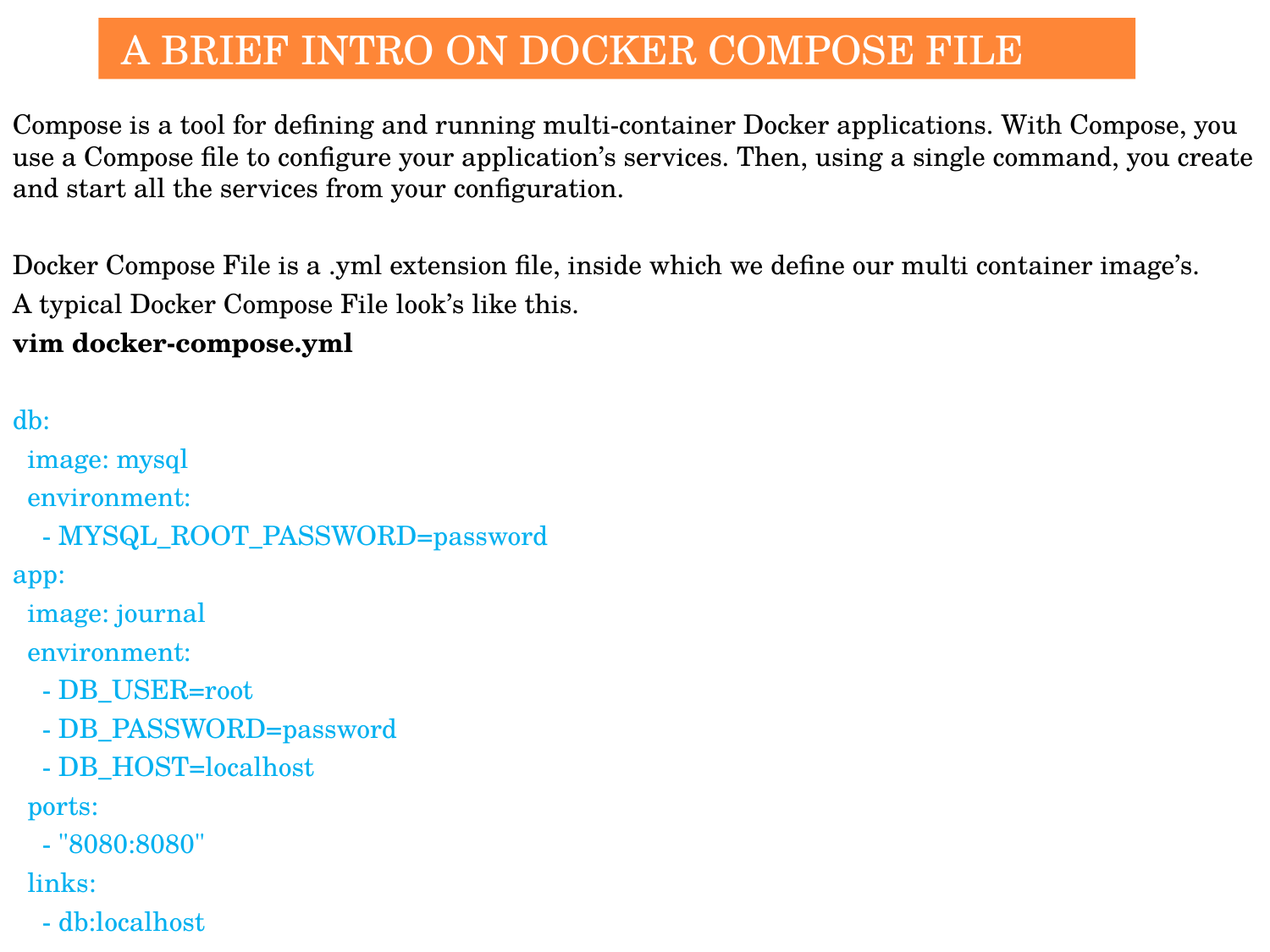

# A Brief Intro on Docker Compose File
Compose is a tool for defining and running multi-container Docker applications. With Compose, you use a Compose file to configure your application’s services. Then, using a single command, you create and start all the services from your configuration.

Docker Compose File is a .yml extension file, inside which we define our multi container image’s.
A typical Docker Compose File look’s like this.
vim docker-compose.yml

db:
  image: mysql
  environment:
    - MYSQL_ROOT_PASSWORD=password
app:
  image: journal
  environment:
    - DB_USER=root
    - DB_PASSWORD=password
    - DB_HOST=localhost
  ports:
    - "8080:8080"
  links:
    - db:localhost